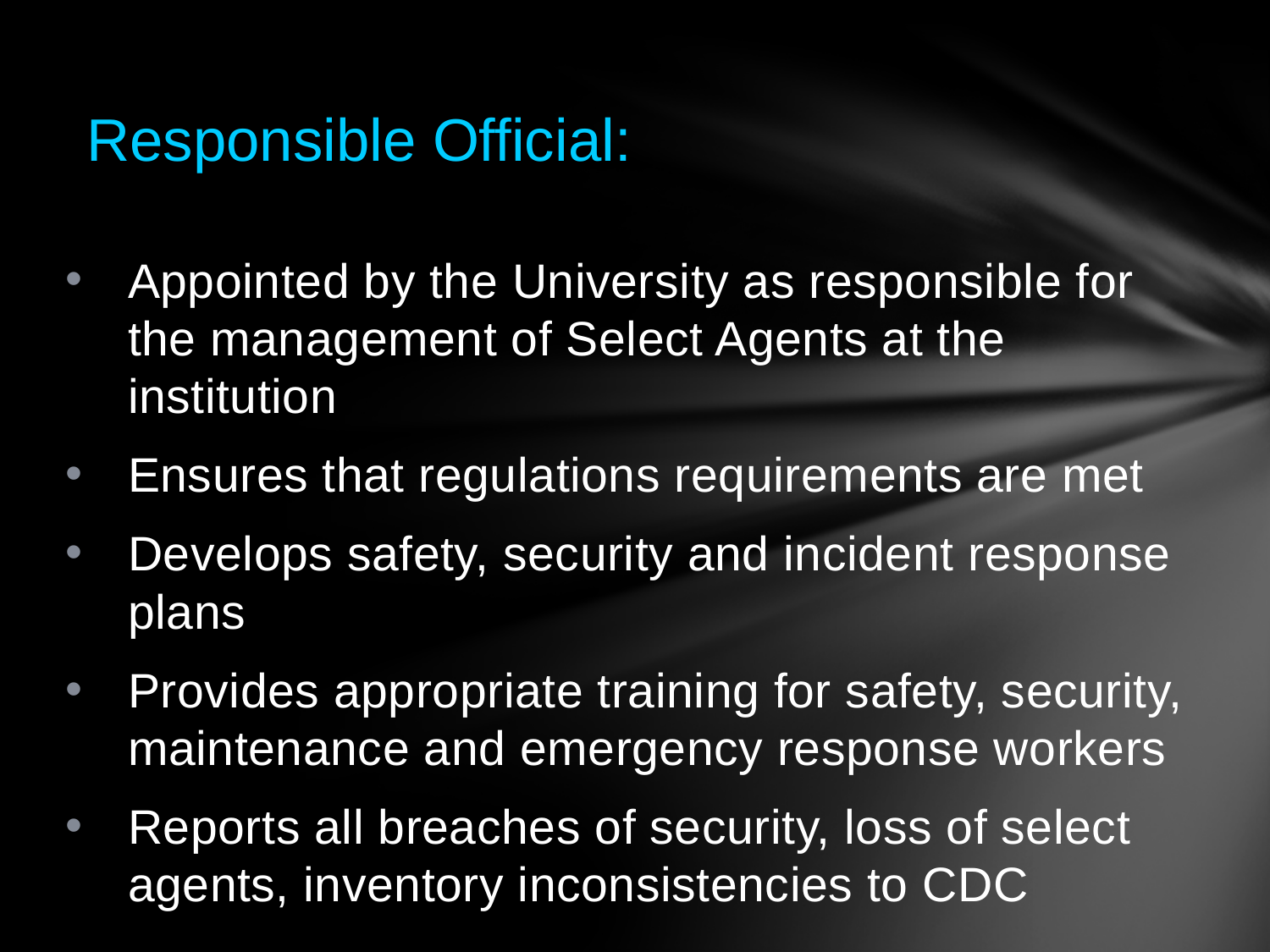

# Responsible Official:
Appointed by the University as responsible for the management of Select Agents at the institution
Ensures that regulations requirements are met
Develops safety, security and incident response plans
Provides appropriate training for safety, security, maintenance and emergency response workers
Reports all breaches of security, loss of select agents, inventory inconsistencies to CDC